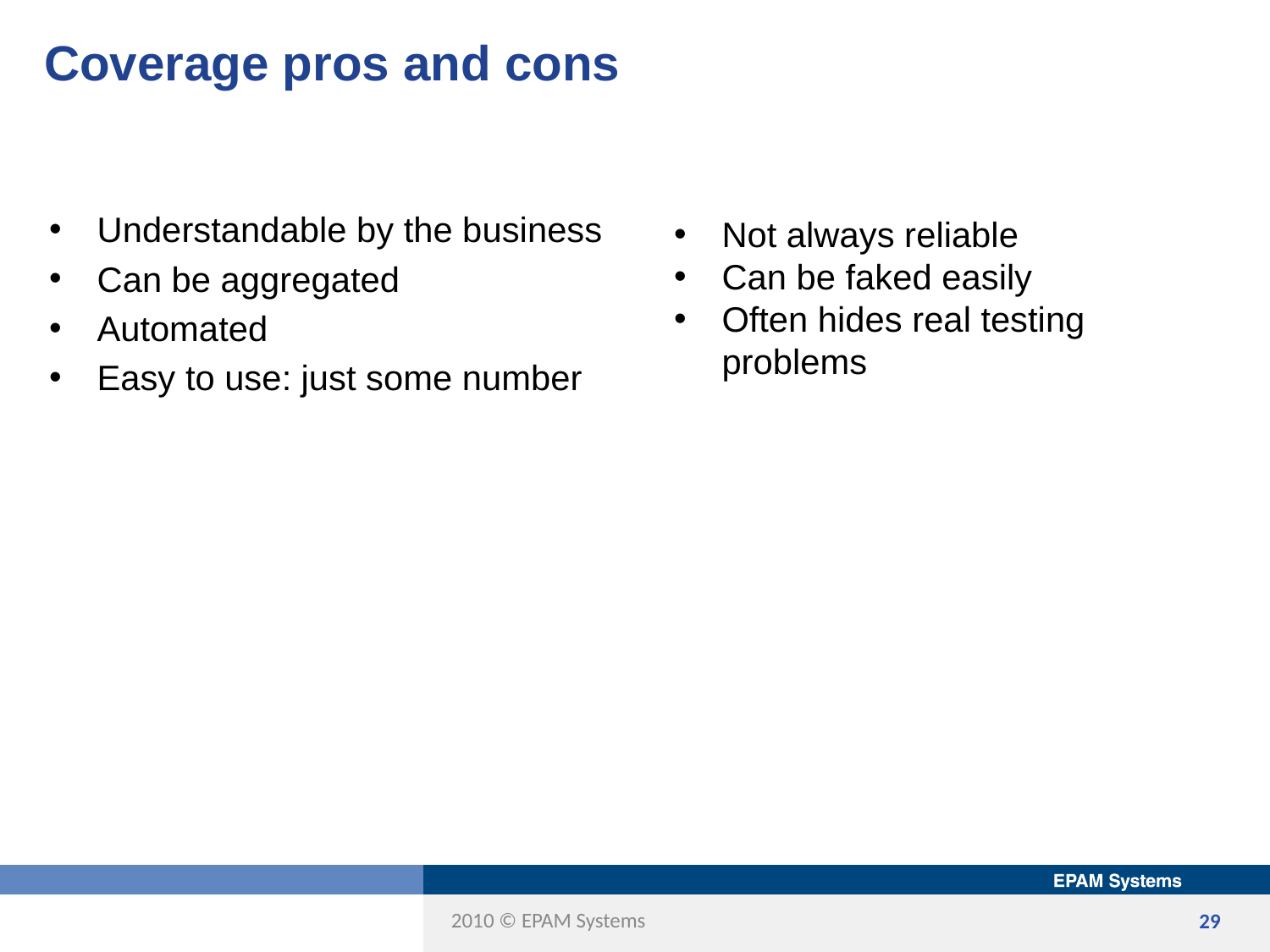

# Coverage pros and cons

Understandable by the business
Can be aggregated
Automated
Easy to use: just some number

Not always reliable
Can be faked easily
Often hides real testing problems